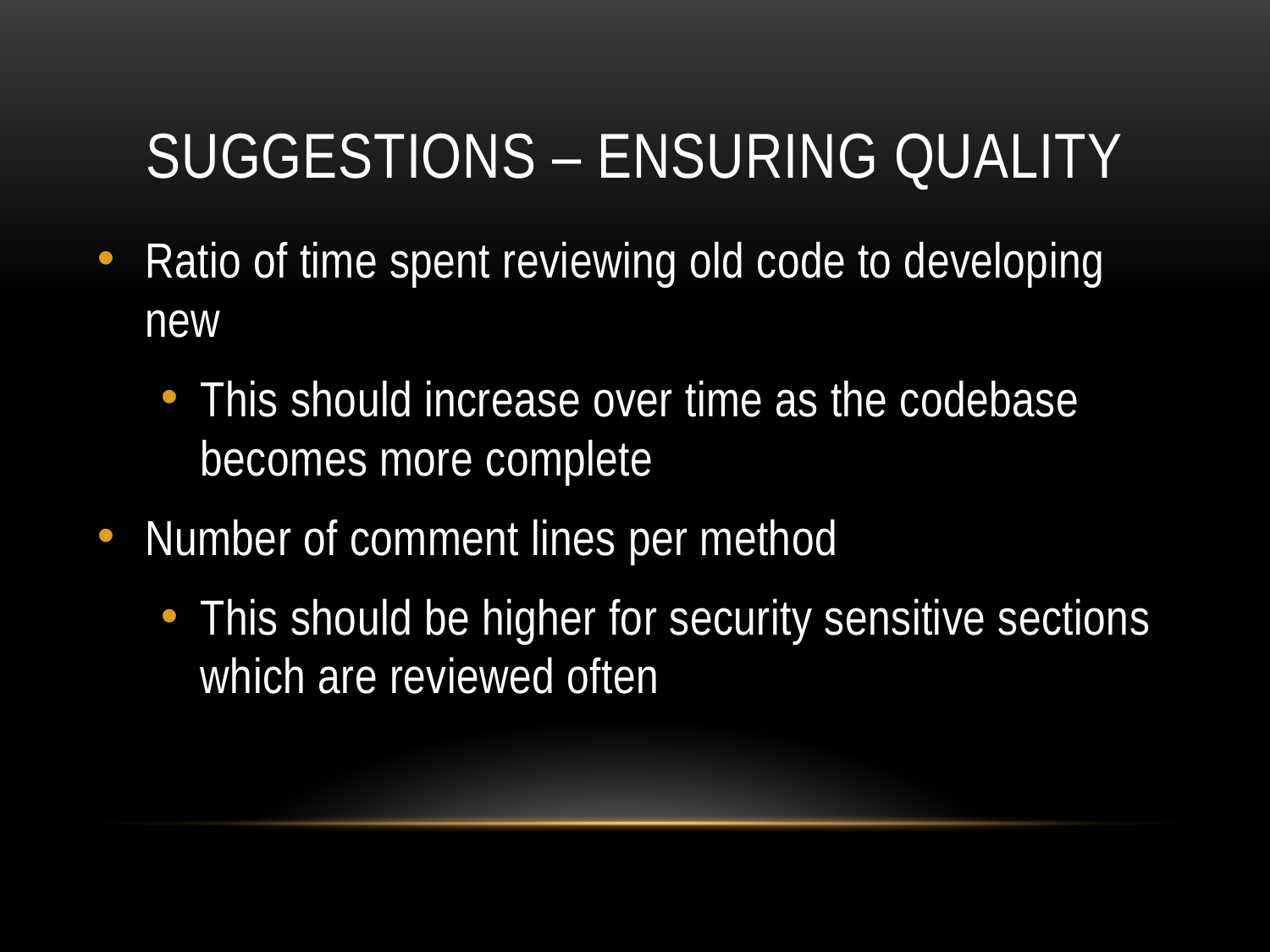

# Suggestions – Ensuring Quality
Ratio of time spent reviewing old code to developing new
This should increase over time as the codebase becomes more complete
Number of comment lines per method
This should be higher for security sensitive sections which are reviewed often